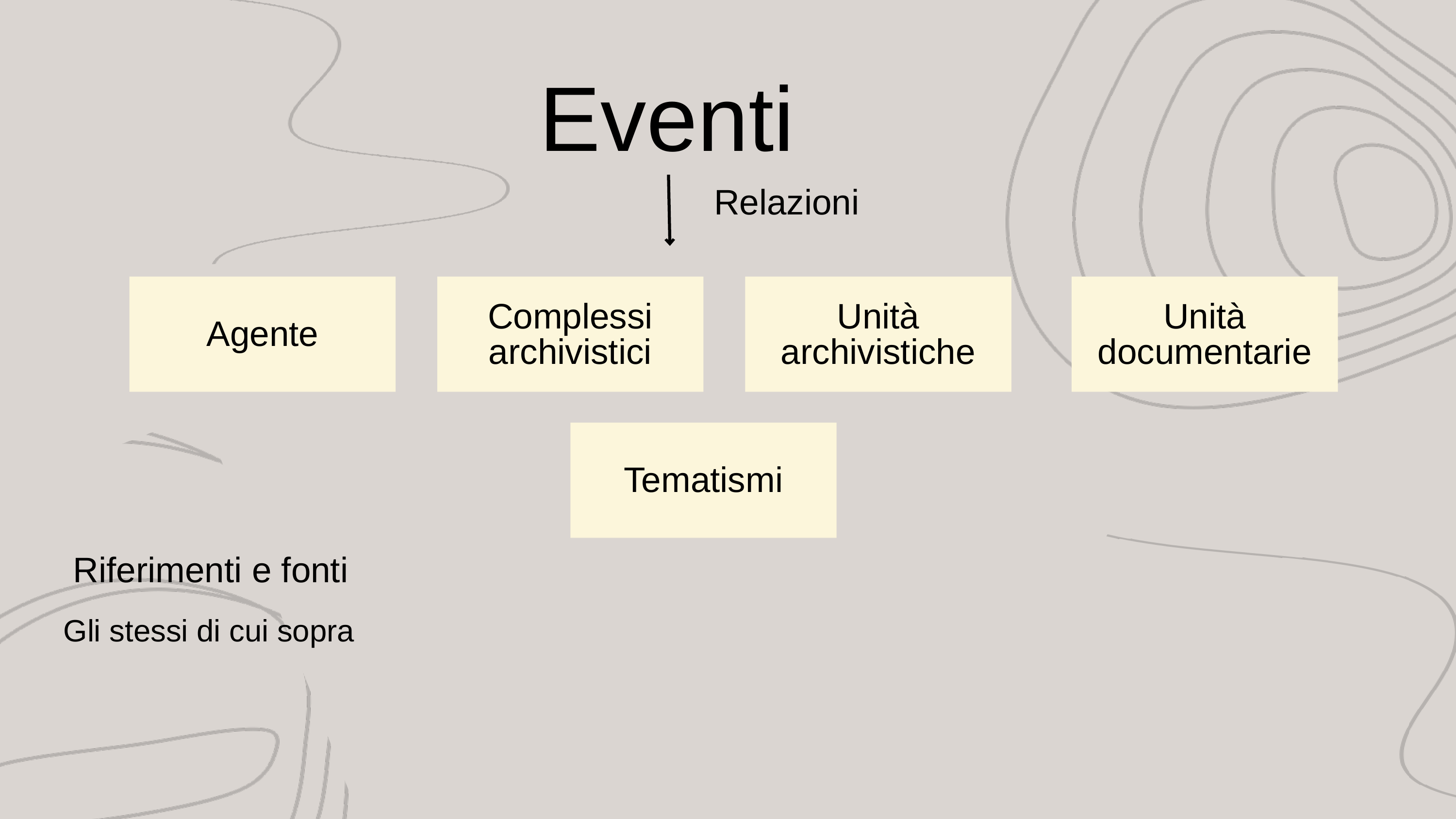

Eventi

Relazioni

Unità archivistiche
Unità documentarie
Complessi archivistici
Agente

Tematismi

Riferimenti e fonti
Gli stessi di cui sopra